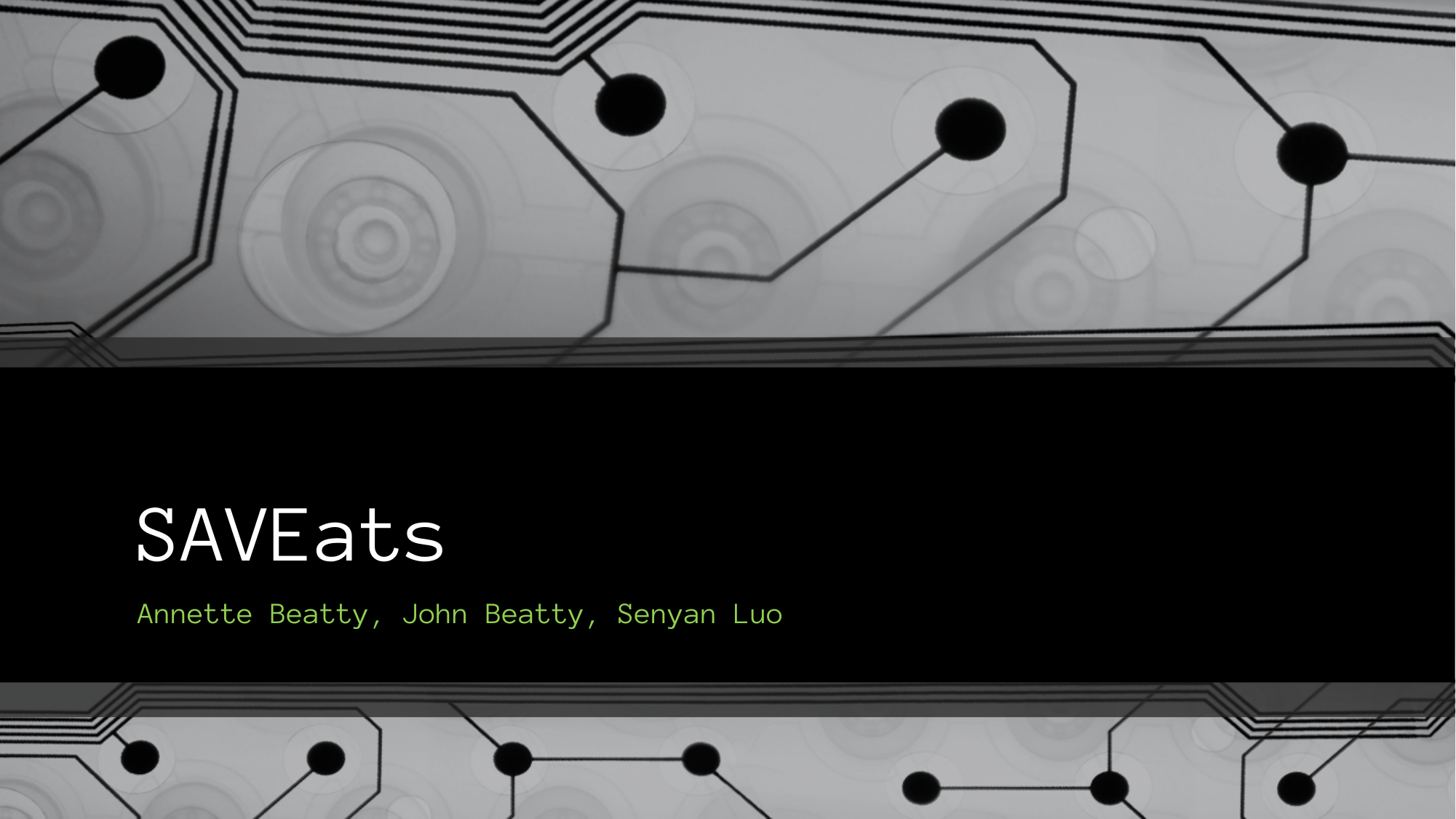

# SAVEats
Annette Beatty, John Beatty, Senyan Luo